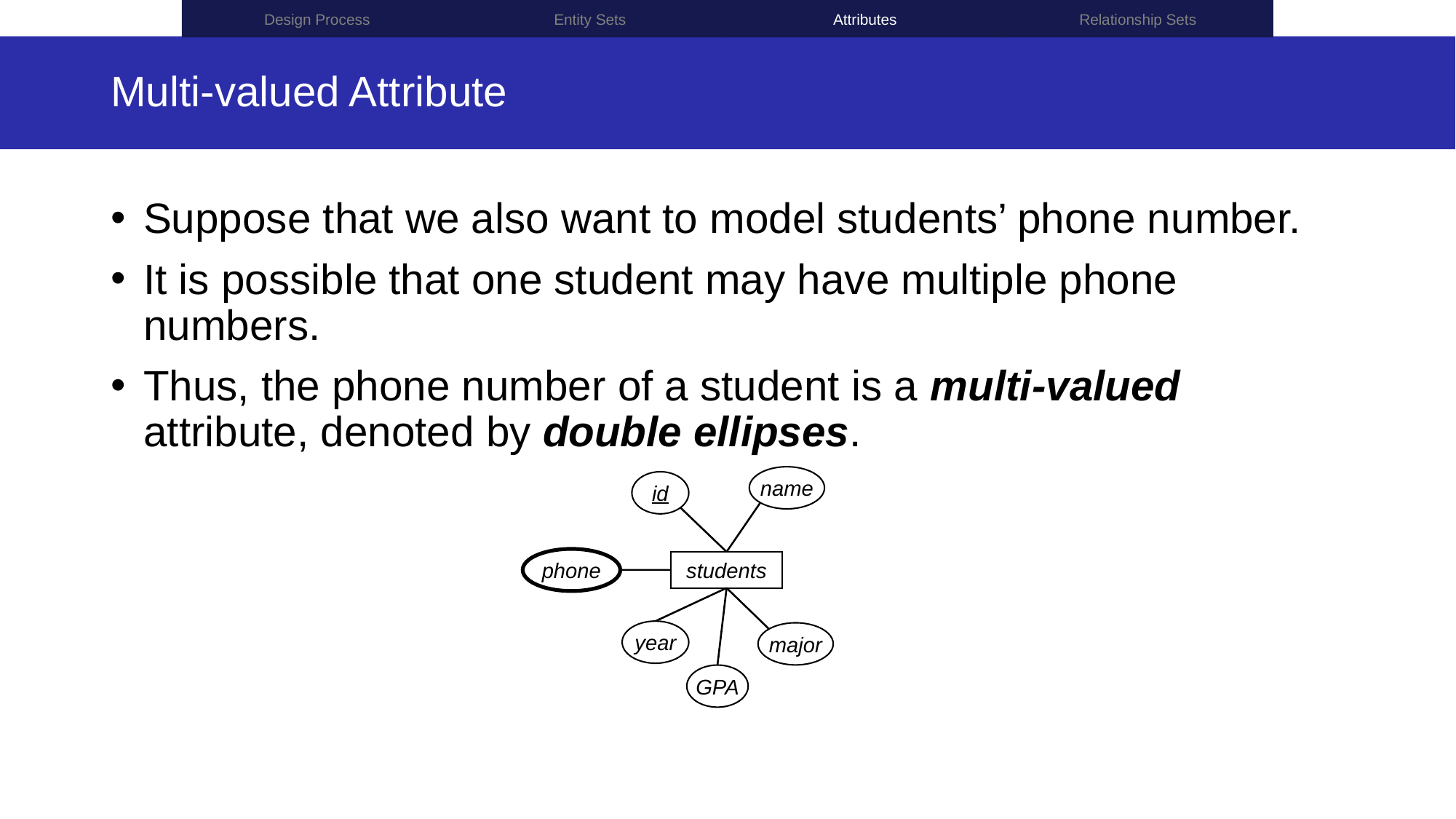

Design Process
Entity Sets
Attributes
Relationship Sets
# Multi-valued Attribute
Suppose that we also want to model students’ phone number.
It is possible that one student may have multiple phone numbers.
Thus, the phone number of a student is a multi-valued attribute, denoted by double ellipses.

name
id
phone
students
year
major
GPA